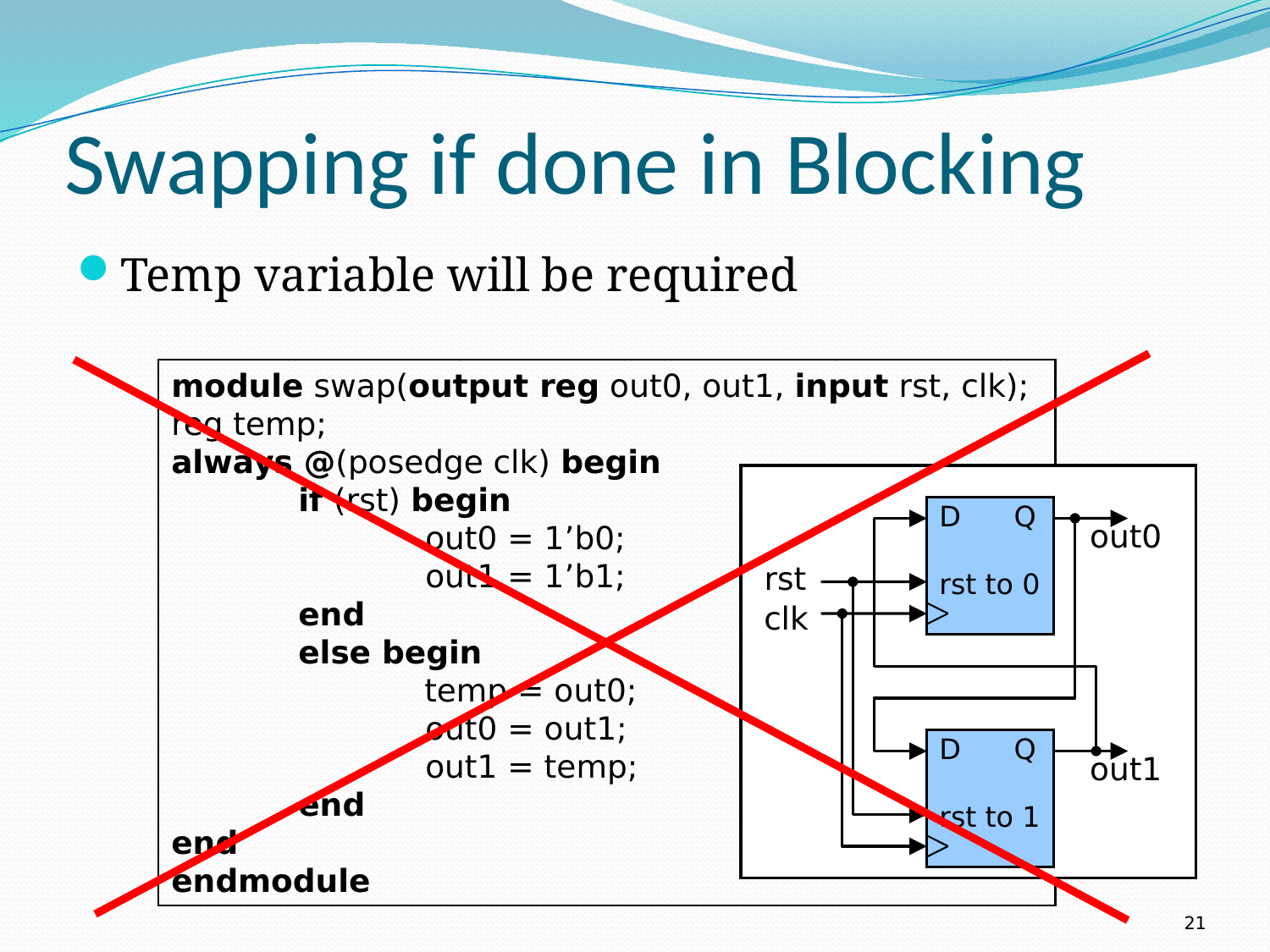

# Swapping if done in Blocking
Temp variable will be required
module swap(output reg out0, out1, input rst, clk);
reg temp;
always @(posedge clk) begin
	if (rst) begin
		out0 = 1’b0;
		out1 = 1’b1;
	end
	else begin
                       temp = out0;
		out0 = out1;
		out1 = temp;
	end
end
endmodule

D      Q
rst to 0

out0

rst

clk

D      Q

rst to 1

out1

21